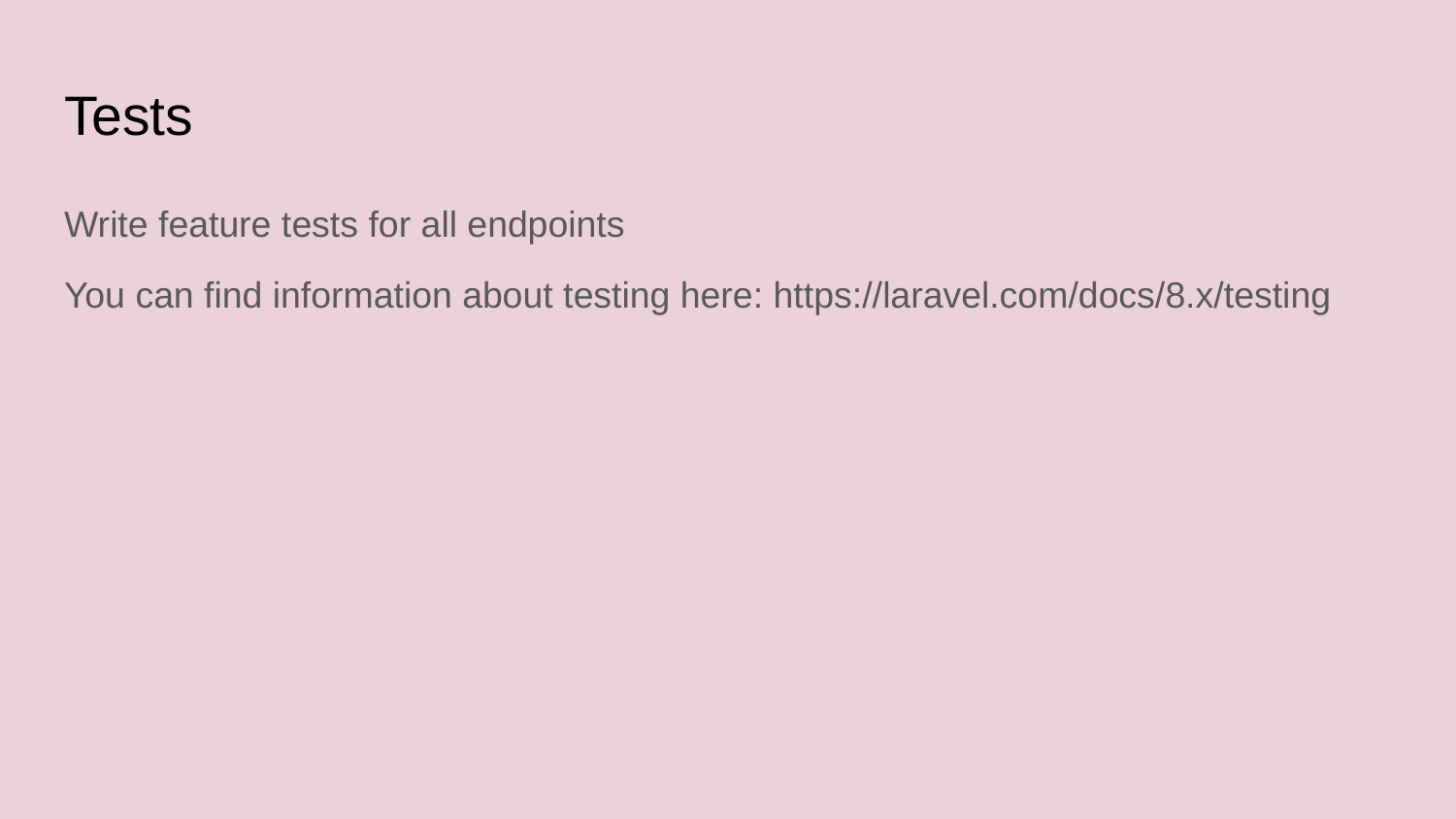

# Tests
Write feature tests for all endpoints
You can find information about testing here: https://laravel.com/docs/8.x/testing